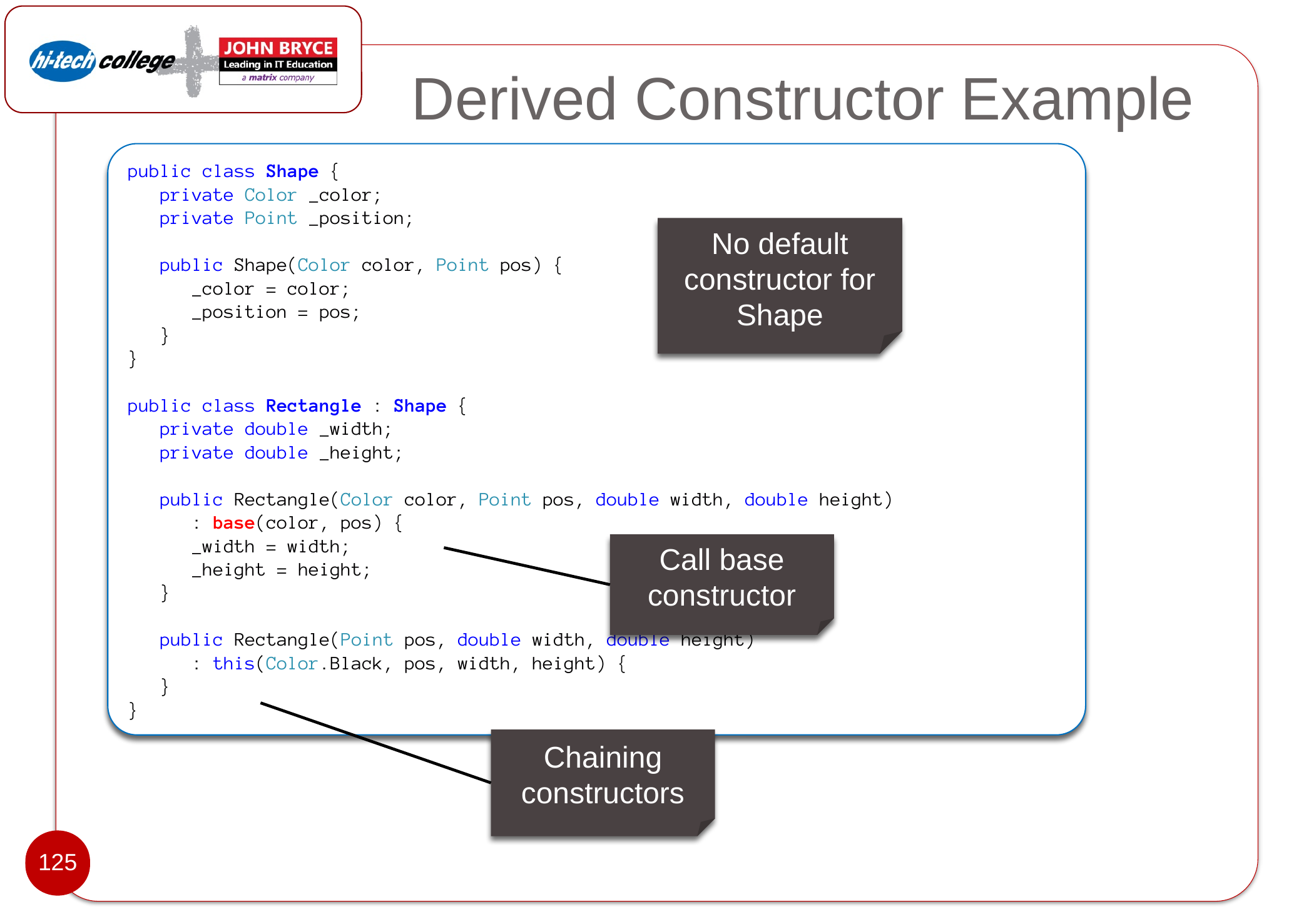

# Derived Constructor Example
public class Shape {
   private Color _color;
   private Point _position;

   public Shape(Color color, Point pos) {
      _color = color;
      _position = pos;
   }
}

public class Rectangle : Shape {
   private double _width;
   private double _height;

   public Rectangle(Color color, Point pos, double width, double height)
      : base(color, pos) {
      _width = width;
      _height = height;
   }

   public Rectangle(Point pos, double width, double height)
      : this(Color.Black, pos, width, height) {
   }
}
No default constructor for Shape
Call base constructor
Chaining constructors
125